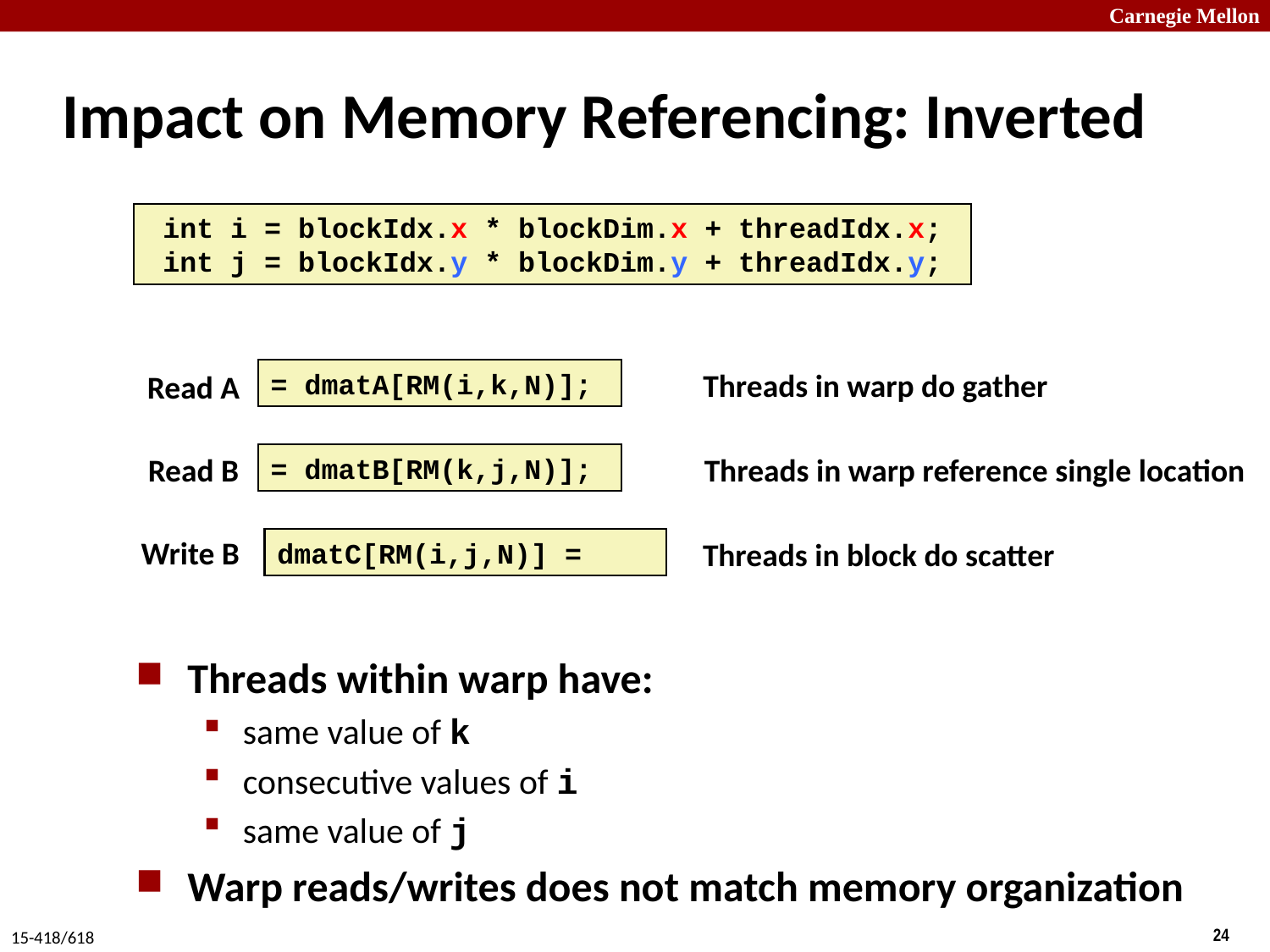

# Impact on Memory Referencing: Inverted
 int i = blockIdx.x * blockDim.x + threadIdx.x;
 int j = blockIdx.y * blockDim.y + threadIdx.y;
= dmatA[RM(i,k,N)];
Threads in warp do gather
Read A
Read B
= dmatB[RM(k,j,N)];
Threads in warp reference single location
Write B
dmatC[RM(i,j,N)] =
Threads in block do scatter
Threads within warp have:
same value of k
consecutive values of i
same value of j
Warp reads/writes does not match memory organization